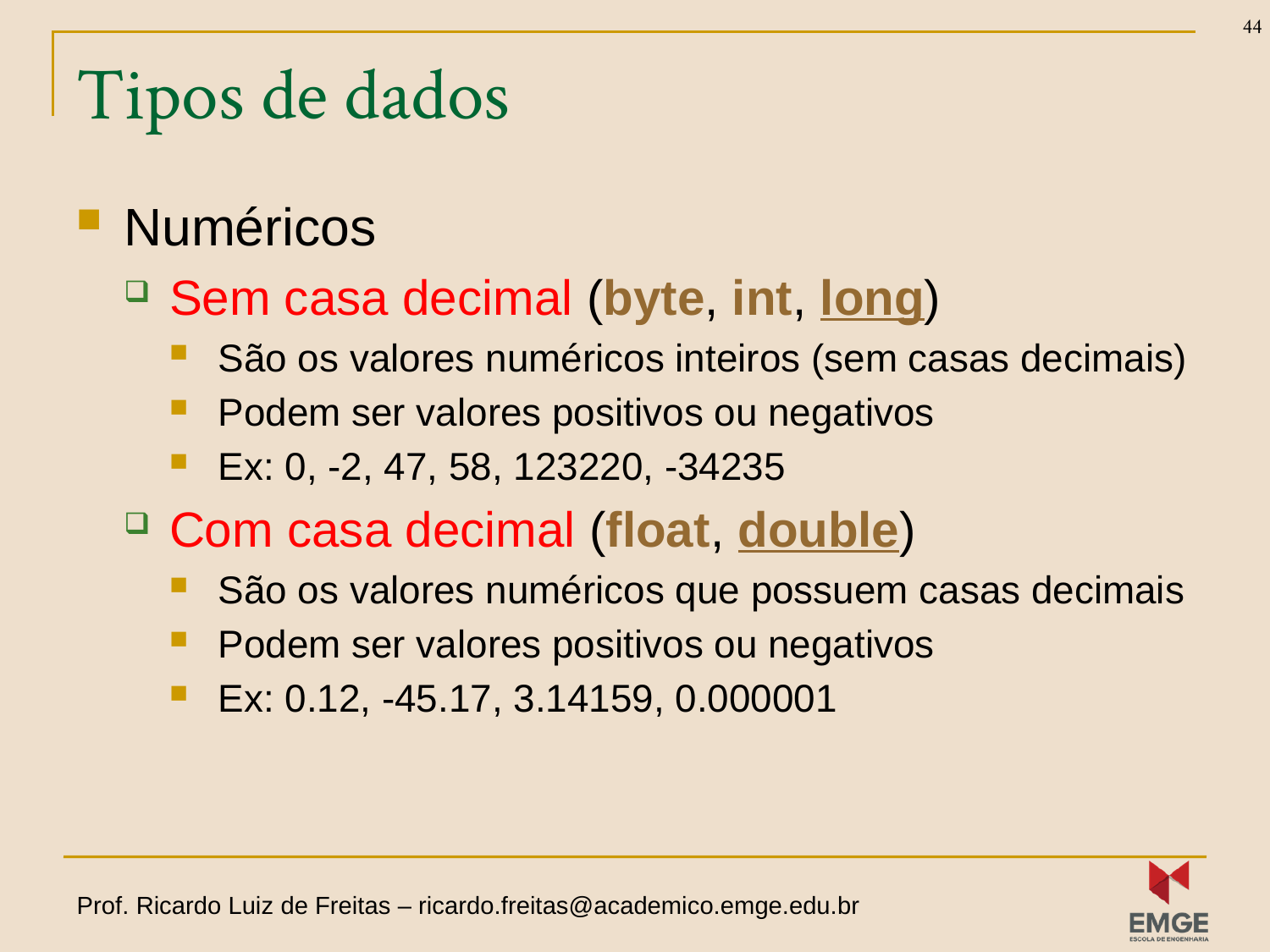

44
# Tipos de dados
Numéricos
Sem casa decimal (byte, int, long)
São os valores numéricos inteiros (sem casas decimais)
Podem ser valores positivos ou negativos
Ex: 0, -2, 47, 58, 123220, -34235
Com casa decimal (float, double)
São os valores numéricos que possuem casas decimais
Podem ser valores positivos ou negativos
Ex: 0.12, -45.17, 3.14159, 0.000001